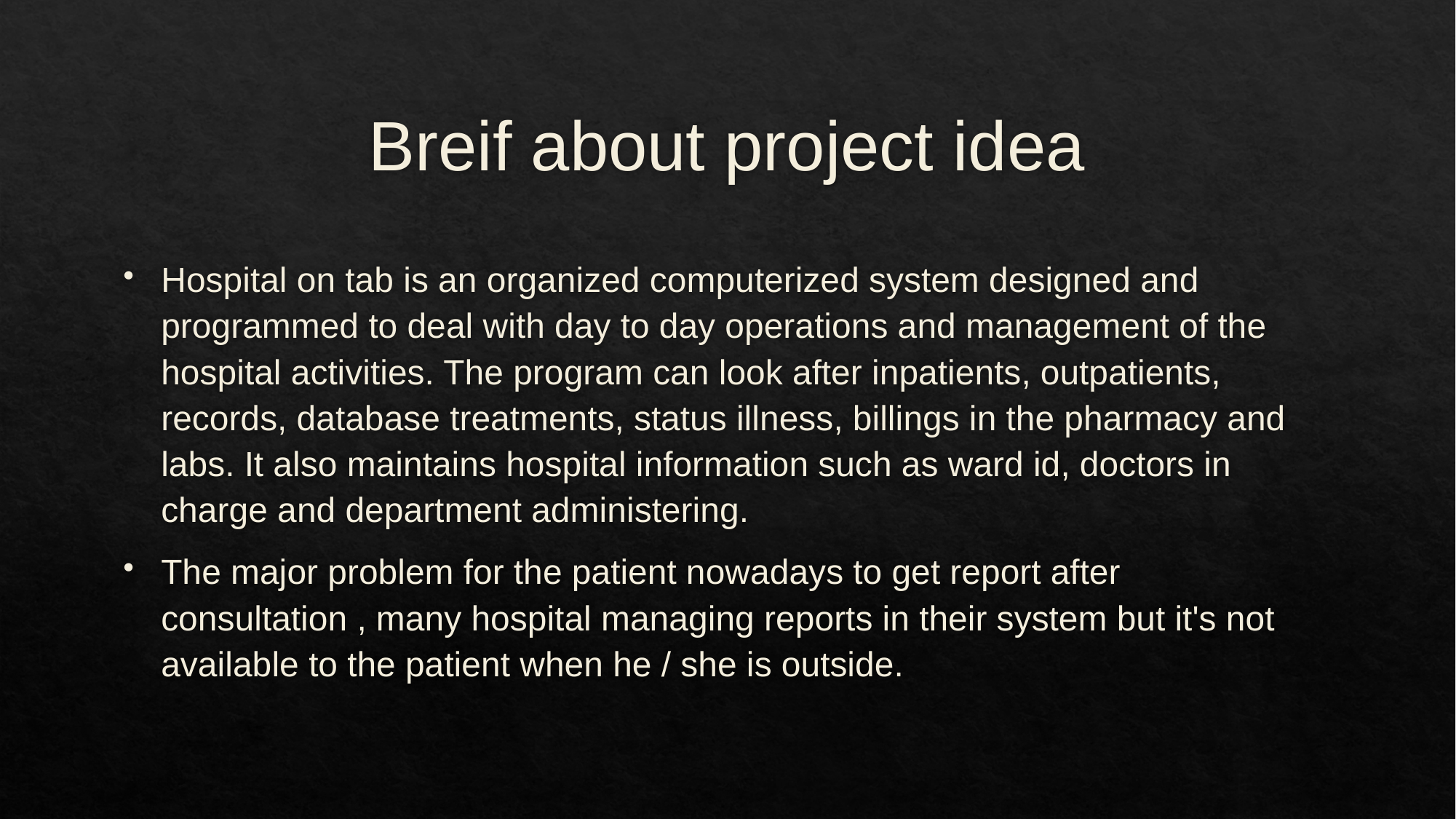

# Breif about project idea
Hospital on tab is an organized computerized system designed and programmed to deal with day to day operations and management of the hospital activities. The program can look after inpatients, outpatients, records, database treatments, status illness, billings in the pharmacy and labs. It also maintains hospital information such as ward id, doctors in charge and department administering.
The major problem for the patient nowadays to get report after consultation , many hospital managing reports in their system but it's not available to the patient when he / she is outside.